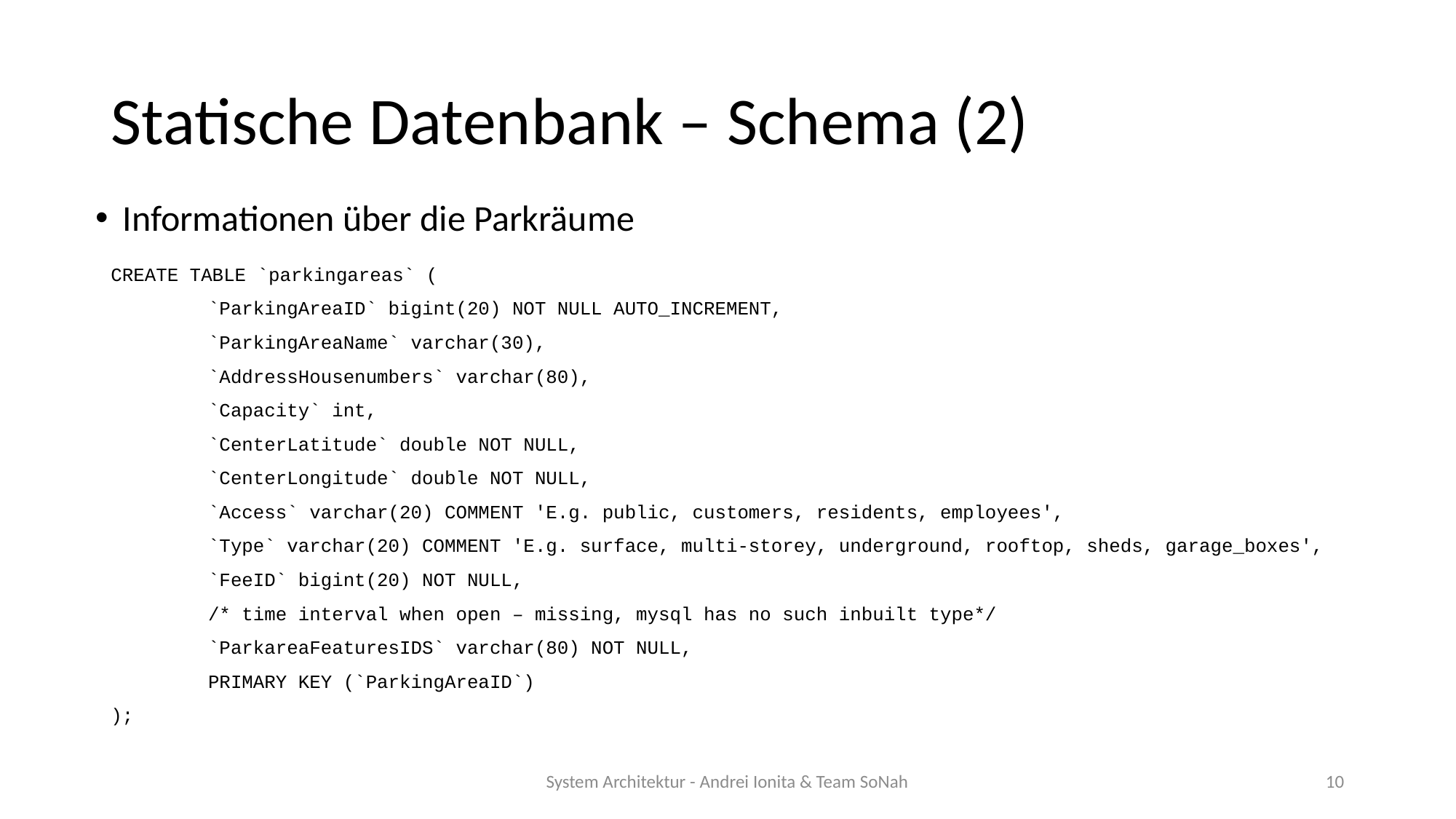

# Statische Datenbank – Schema (2)
Informationen über die Parkräume
CREATE TABLE `parkingareas` (
	`ParkingAreaID` bigint(20) NOT NULL AUTO_INCREMENT,
	`ParkingAreaName` varchar(30),
  	`AddressHousenumbers` varchar(80),
	`Capacity` int,
	`CenterLatitude` double NOT NULL,
	`CenterLongitude` double NOT NULL,
	`Access` varchar(20) COMMENT 'E.g. public, customers, residents, employees',
	`Type` varchar(20) COMMENT 'E.g. surface, multi-storey, underground, rooftop, sheds, garage_boxes',
	`FeeID` bigint(20) NOT NULL,
	/* time interval when open – missing, mysql has no such inbuilt type*/
	`ParkareaFeaturesIDS` varchar(80) NOT NULL,
	PRIMARY KEY (`ParkingAreaID`)
);

System Architektur - Andrei Ionita & Team SoNah
10